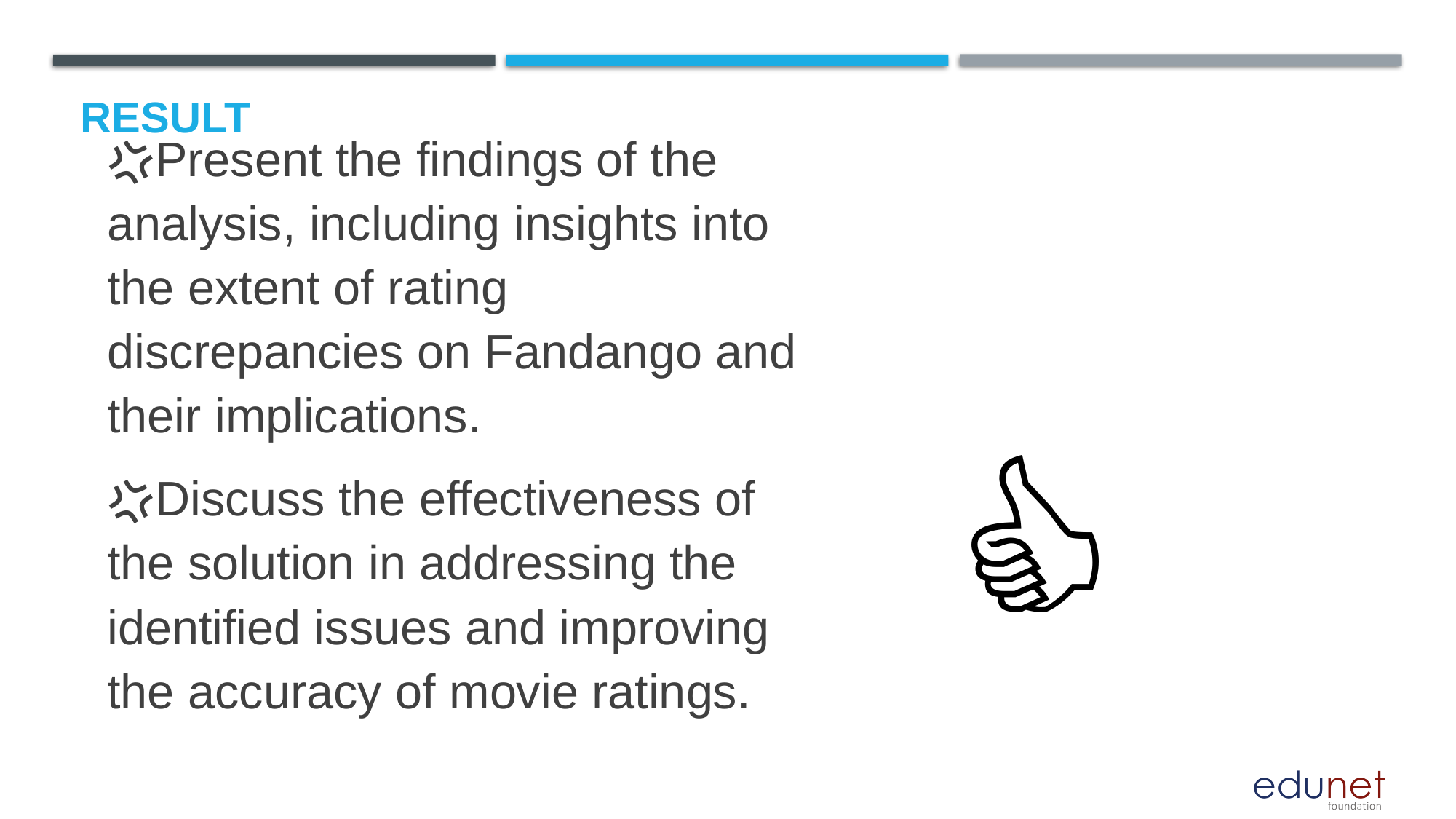

💢Present the findings of the analysis, including insights into the extent of rating discrepancies on Fandango and their implications.
💢Discuss the effectiveness of the solution in addressing the identified issues and improving the accuracy of movie ratings.
# Result
👍